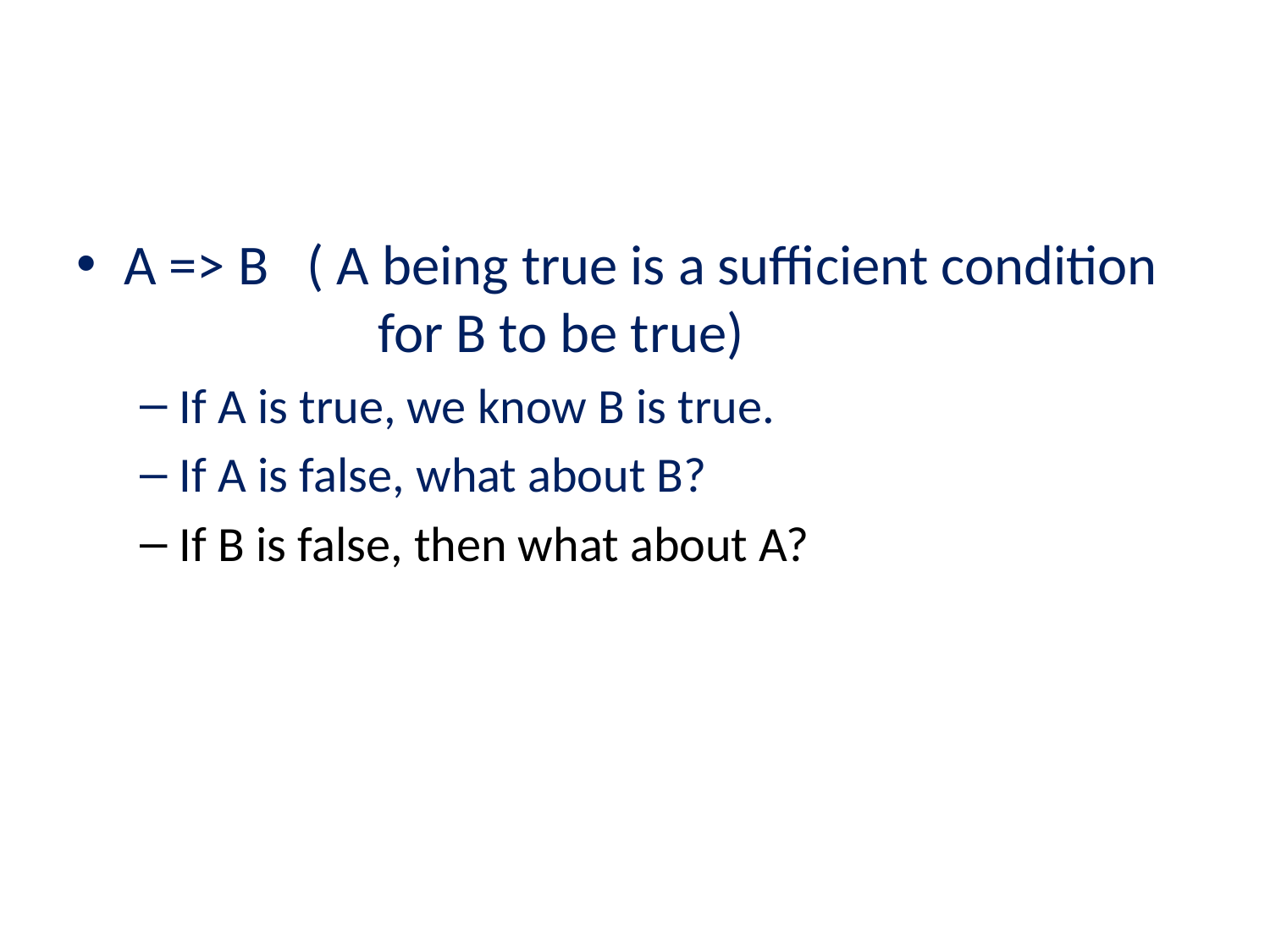

#
A => B   ( A being true is a sufficient condition 		for B to be true)
If A is true, we know B is true.
If A is false, what about B?
If B is false, then what about A?